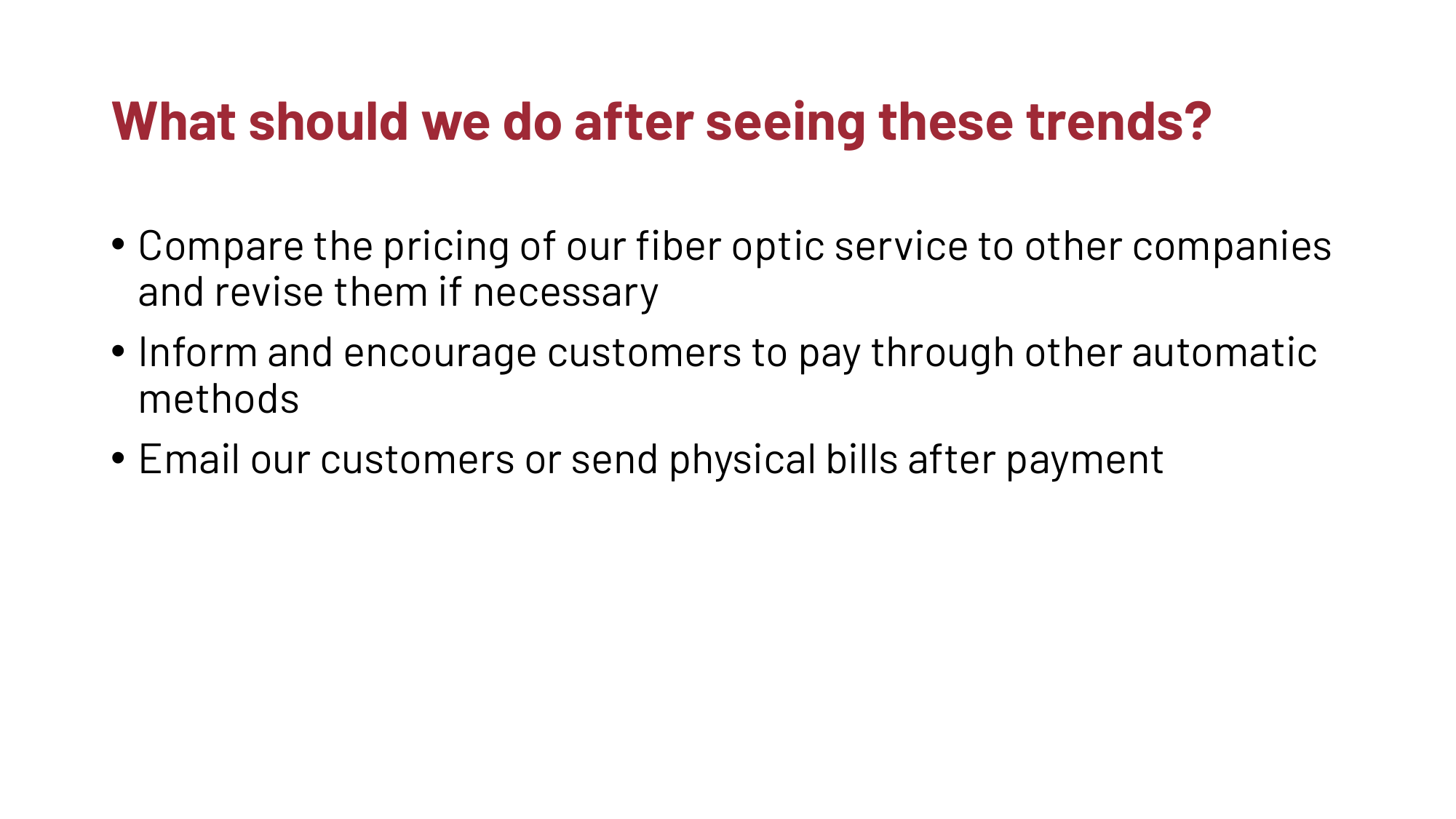

# What should we do after seeing these trends?
Compare the pricing of our fiber optic service to other companies and revise them if necessary
Inform and encourage customers to pay through other automatic methods
Email our customers or send physical bills after payment